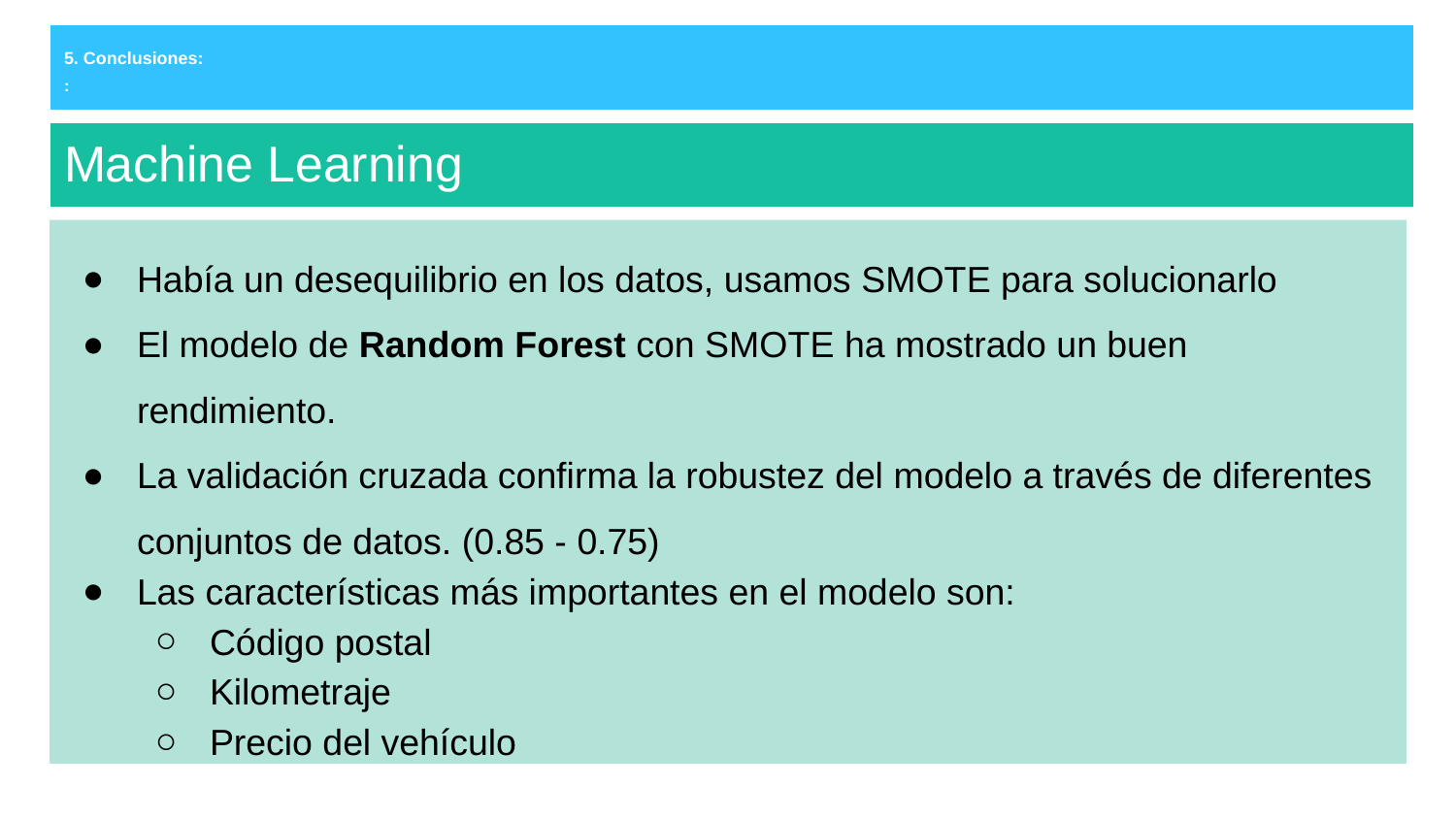

# 5. Conclusiones:
:
Machine Learning

Había un desequilibrio en los datos, usamos SMOTE para solucionarlo
El modelo de Random Forest con SMOTE ha mostrado un buen rendimiento.
La validación cruzada confirma la robustez del modelo a través de diferentes conjuntos de datos. (0.85 - 0.75)
Las características más importantes en el modelo son:
Código postal
Kilometraje
Precio del vehículo